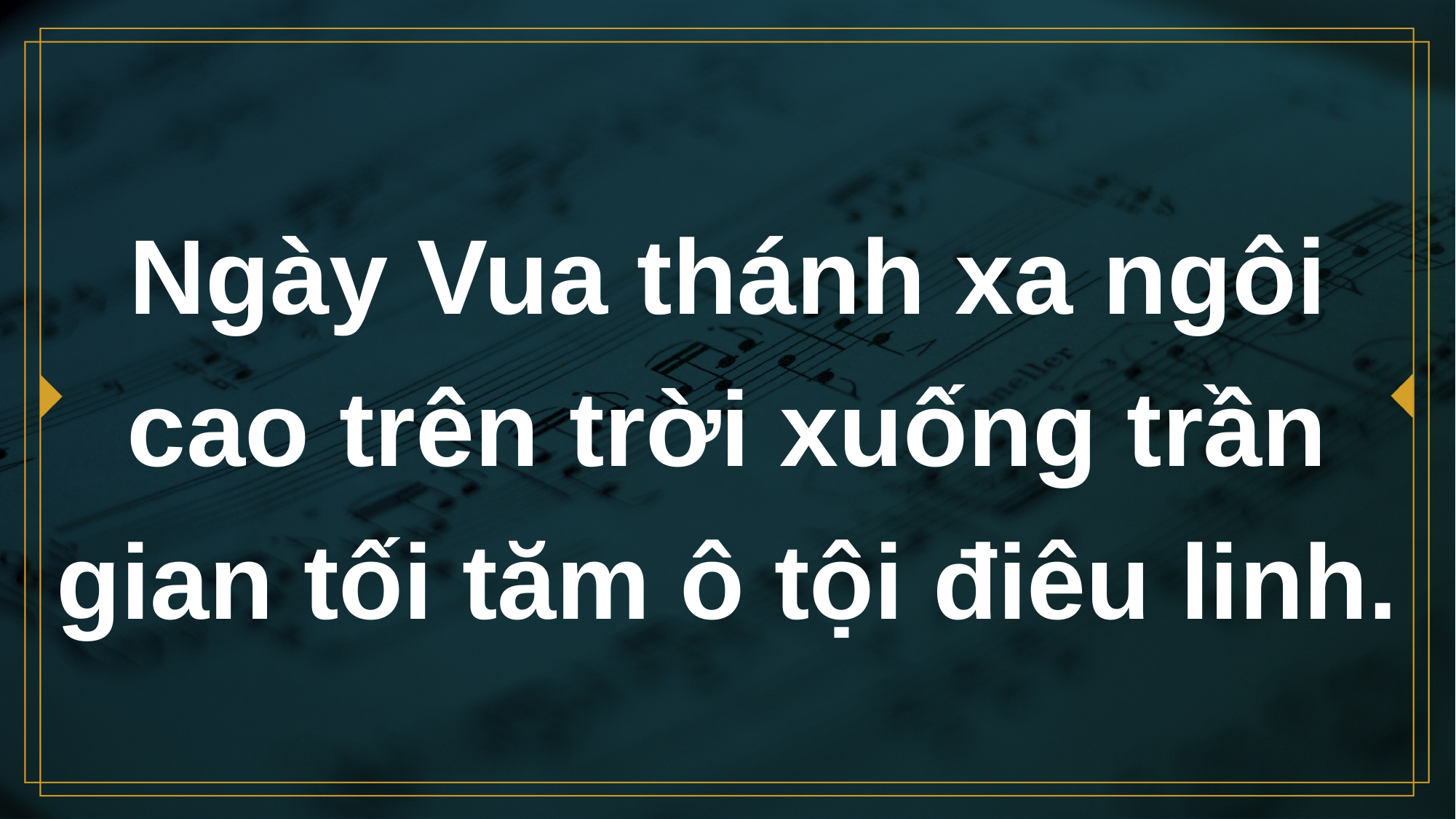

# Ngày Vua thánh xa ngôi cao trên trời xuống trần gian tối tăm ô tội điêu linh.